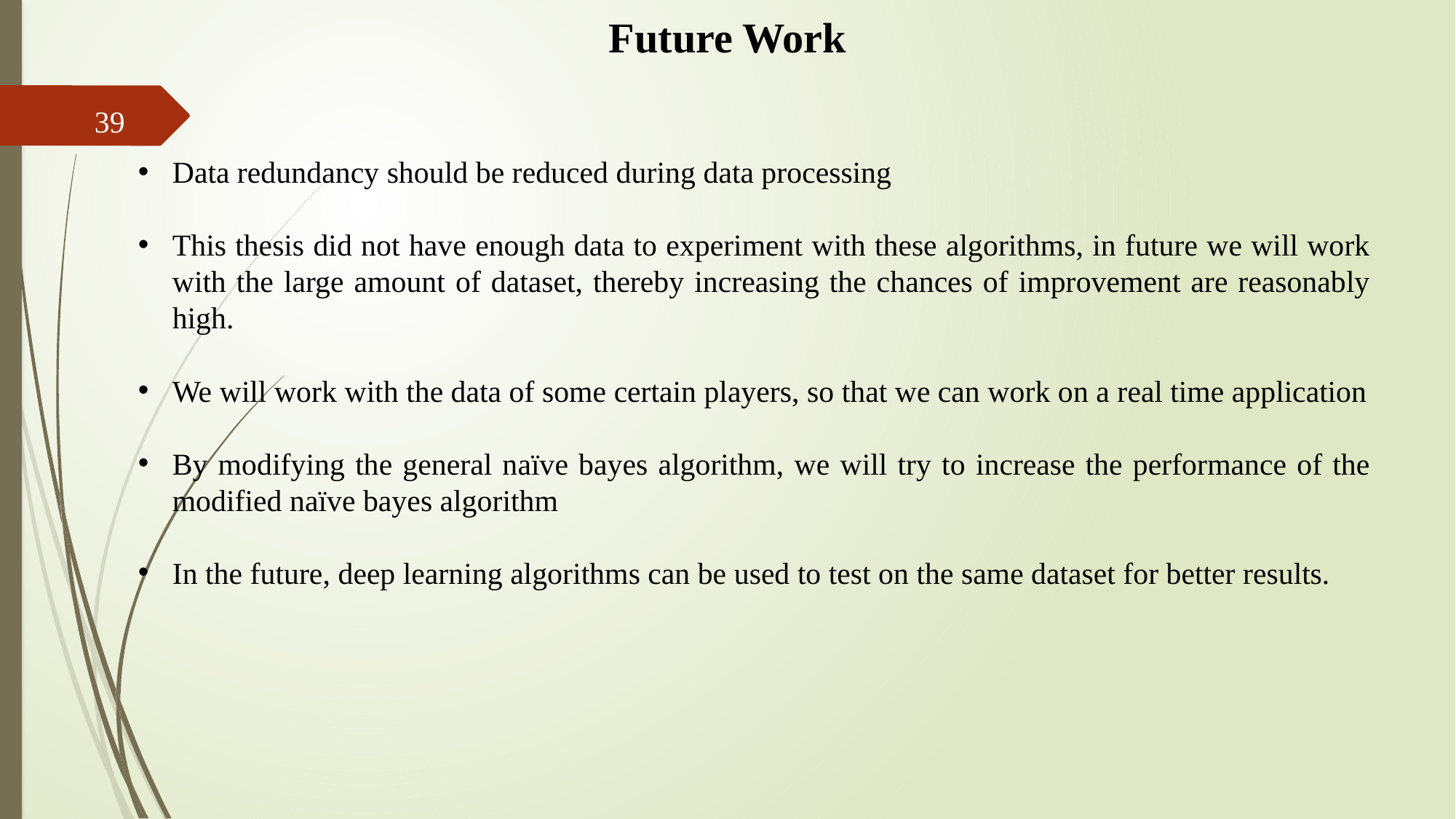

Future Work
39
Data redundancy should be reduced during data processing

This thesis did not have enough data to experiment with these algorithms, in future we will work with the large amount of dataset, thereby increasing the chances of improvement are reasonably high.

We will work with the data of some certain players, so that we can work on a real time application

By modifying the general naïve bayes algorithm, we will try to increase the performance of the modified naïve bayes algorithm

In the future, deep learning algorithms can be used to test on the same dataset for better results.